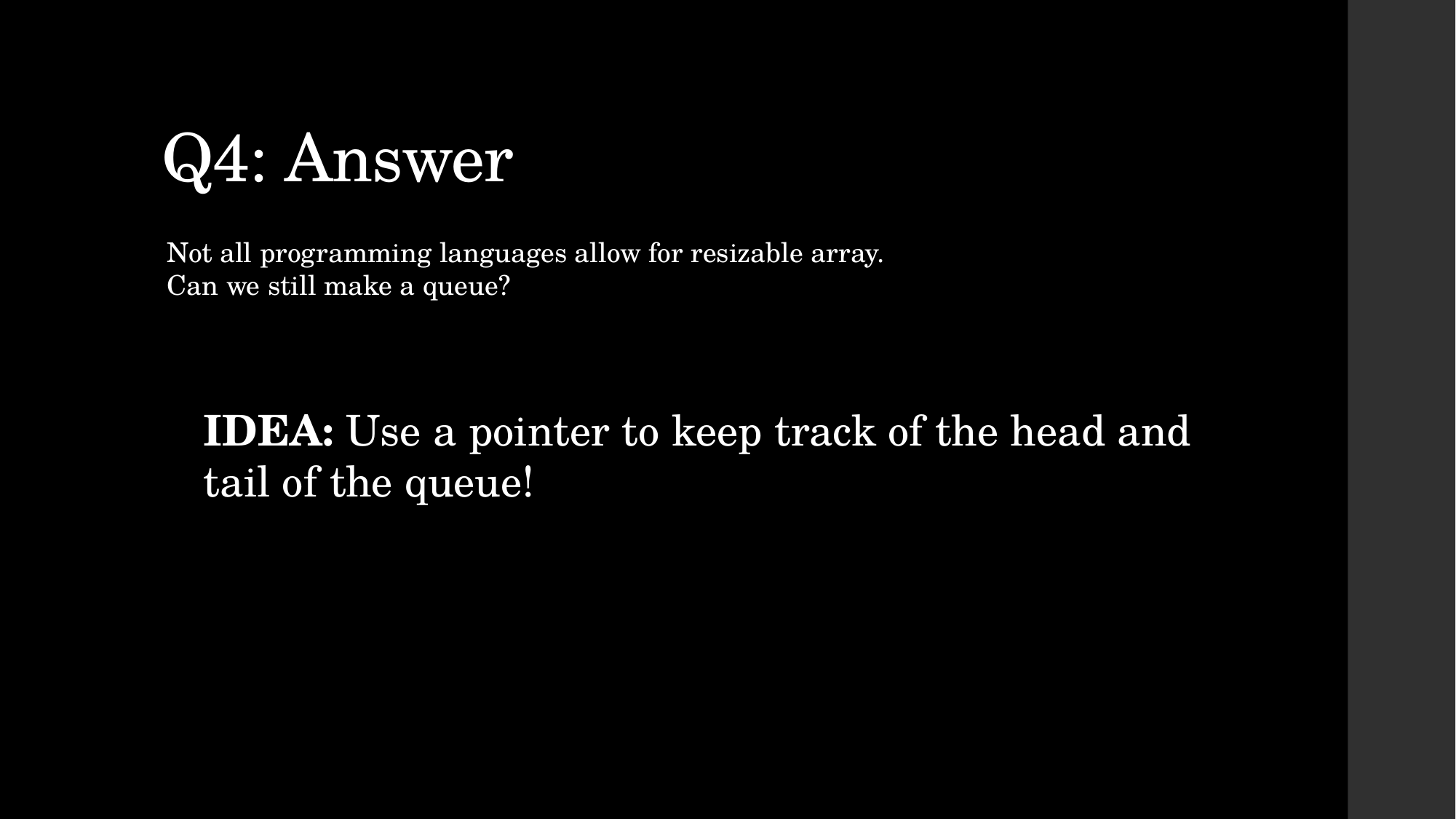

# Q4: Answer
Not all programming languages allow for resizable array.
Can we still make a queue?
IDEA: Use a pointer to keep track of the head and tail of the queue!